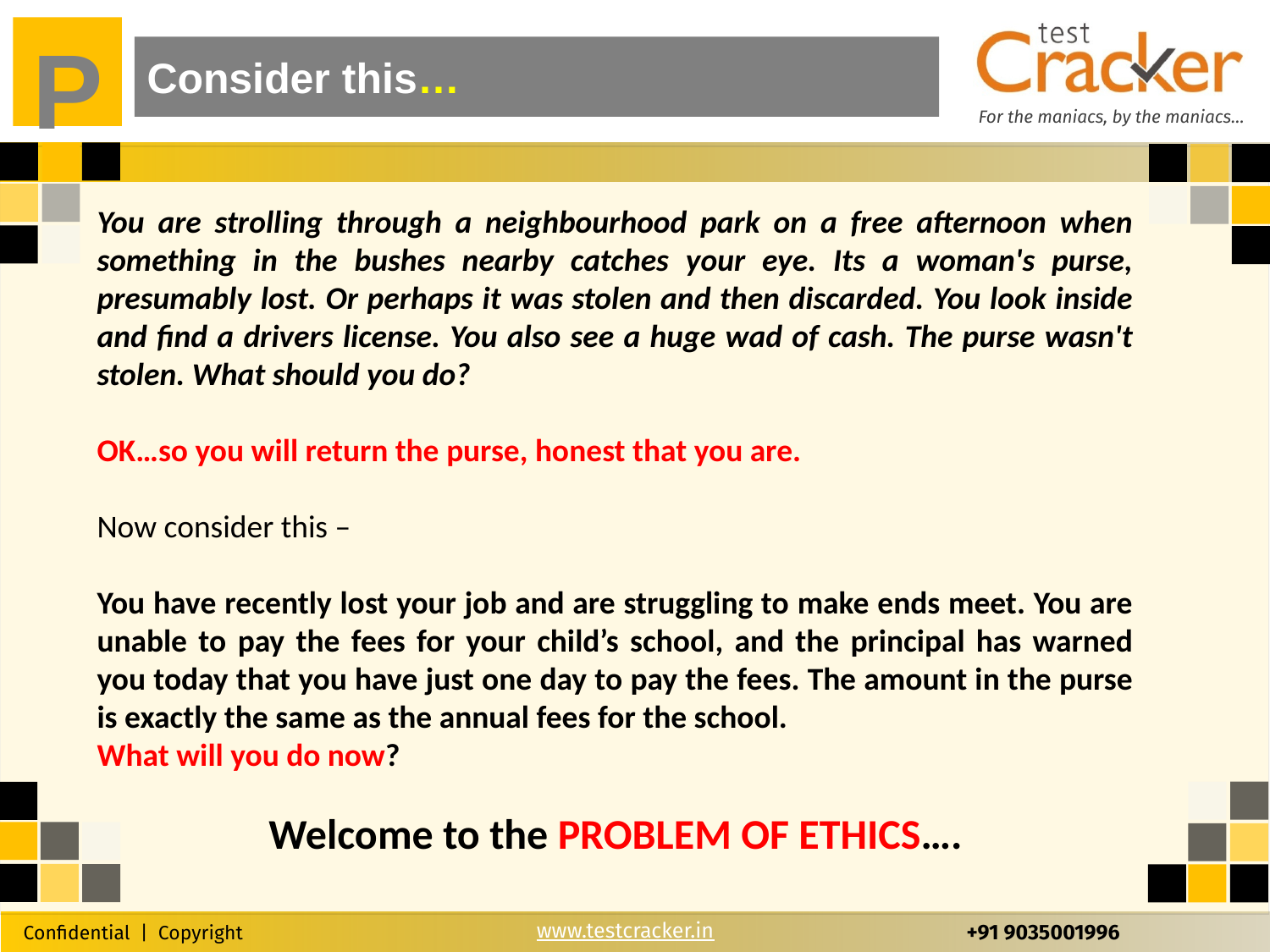

Consider this…
You are strolling through a neighbourhood park on a free afternoon when something in the bushes nearby catches your eye. Its a woman's purse, presumably lost. Or perhaps it was stolen and then discarded. You look inside and find a drivers license. You also see a huge wad of cash. The purse wasn't stolen. What should you do?

OK…so you will return the purse, honest that you are.

Now consider this –

You have recently lost your job and are struggling to make ends meet. You are unable to pay the fees for your child’s school, and the principal has warned you today that you have just one day to pay the fees. The amount in the purse is exactly the same as the annual fees for the school.
What will you do now?

Welcome to the PROBLEM OF ETHICS….